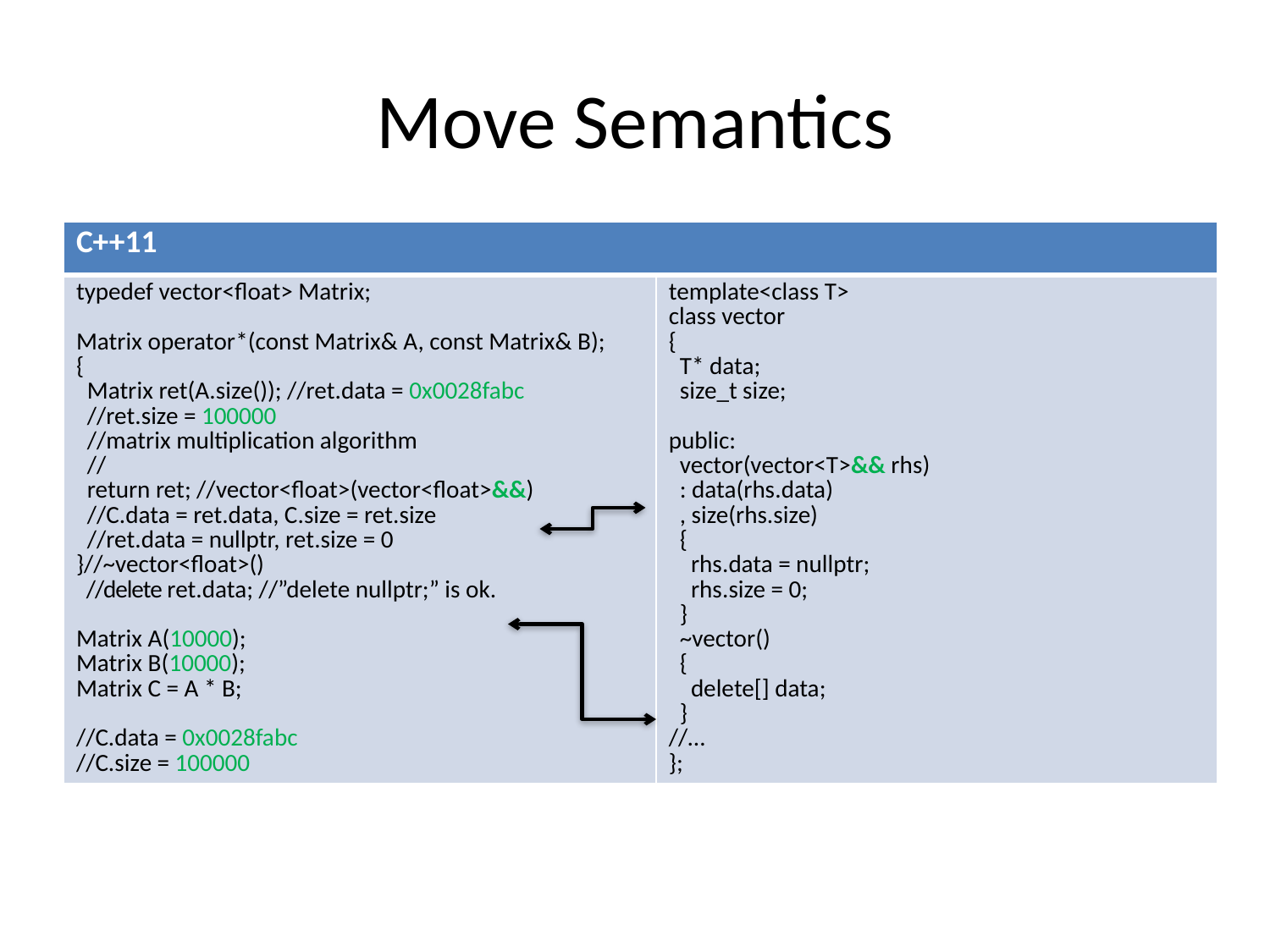

# Move Semantics
| C++11 |  |
| --- | --- |
| typedef vector<float> Matrix; Matrix operator\*(const Matrix& A, const Matrix& B); { Matrix ret(A.size()); //ret.data = 0x0028fabc //ret.size = 100000 //matrix multiplication algorithm // return ret; //vector<float>(vector<float>&&) //C.data = ret.data, C.size = ret.size //ret.data = nullptr, ret.size = 0 }//~vector<float>() //delete ret.data; //”delete nullptr;” is ok. Matrix A(10000); Matrix B(10000); Matrix C = A \* B; //C.data = 0x0028fabc //C.size = 100000 | template<class T> class vector { T\* data; size\_t size; public: vector(vector<T>&& rhs) : data(rhs.data) , size(rhs.size) { rhs.data = nullptr; rhs.size = 0; } ~vector() { delete[] data; } //… }; |